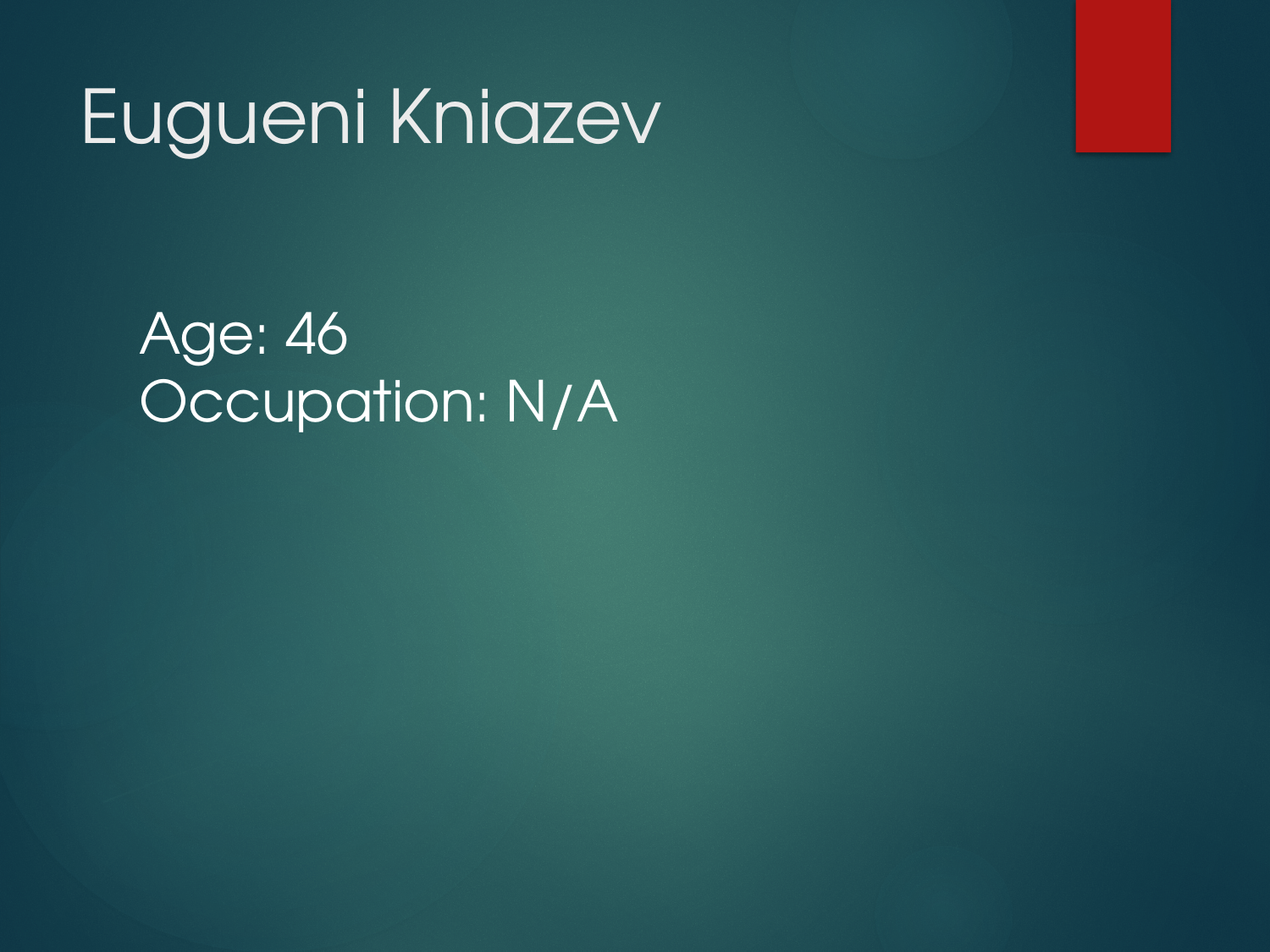

# Eugueni Kniazev

Age: 46
Occupation: N/A